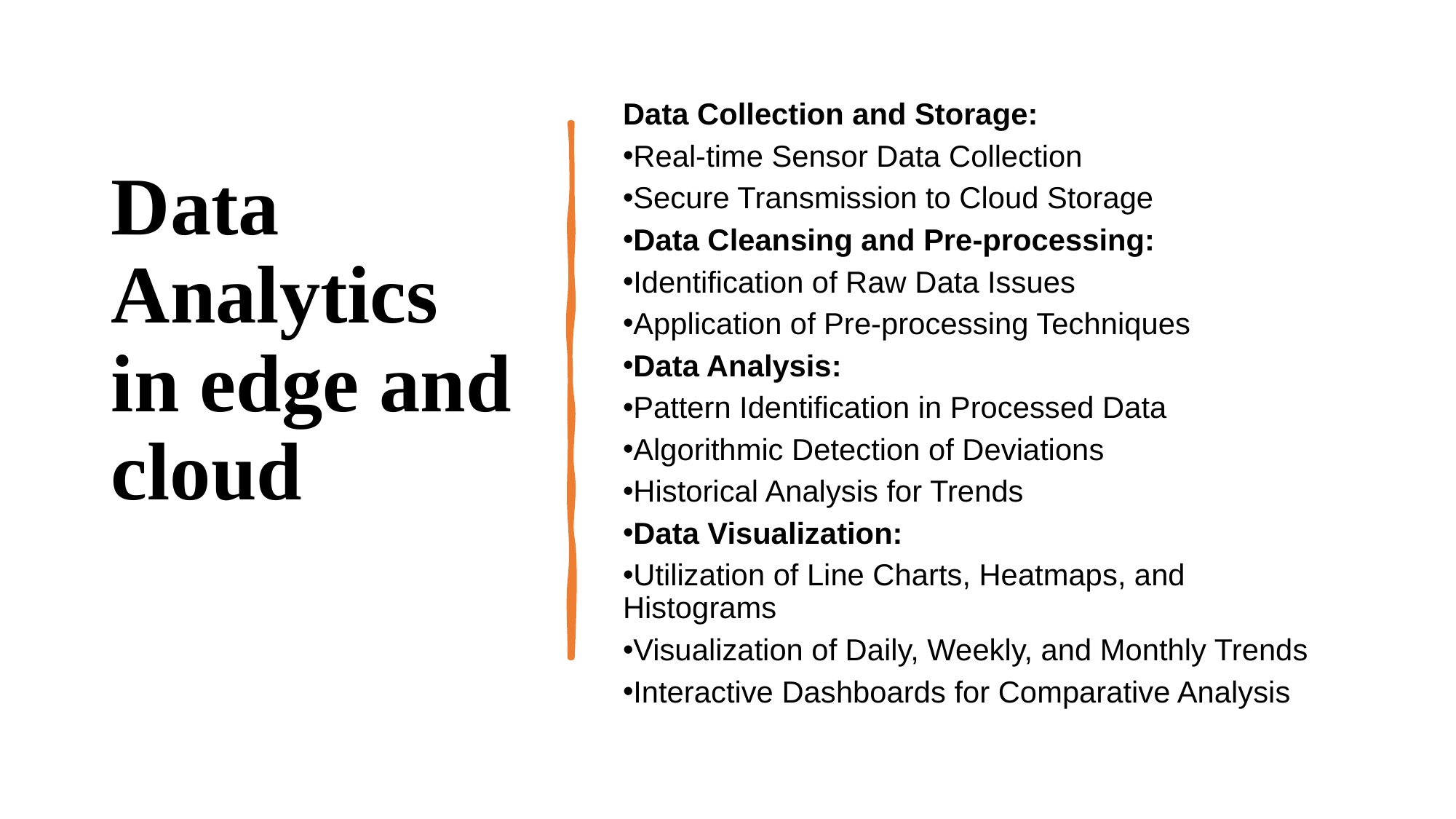

# Data Analytics in edge and cloud
Data Collection and Storage:
Real-time Sensor Data Collection
Secure Transmission to Cloud Storage
Data Cleansing and Pre-processing:
Identification of Raw Data Issues
Application of Pre-processing Techniques
Data Analysis:
Pattern Identification in Processed Data
Algorithmic Detection of Deviations
Historical Analysis for Trends
Data Visualization:
Utilization of Line Charts, Heatmaps, and Histograms
Visualization of Daily, Weekly, and Monthly Trends
Interactive Dashboards for Comparative Analysis